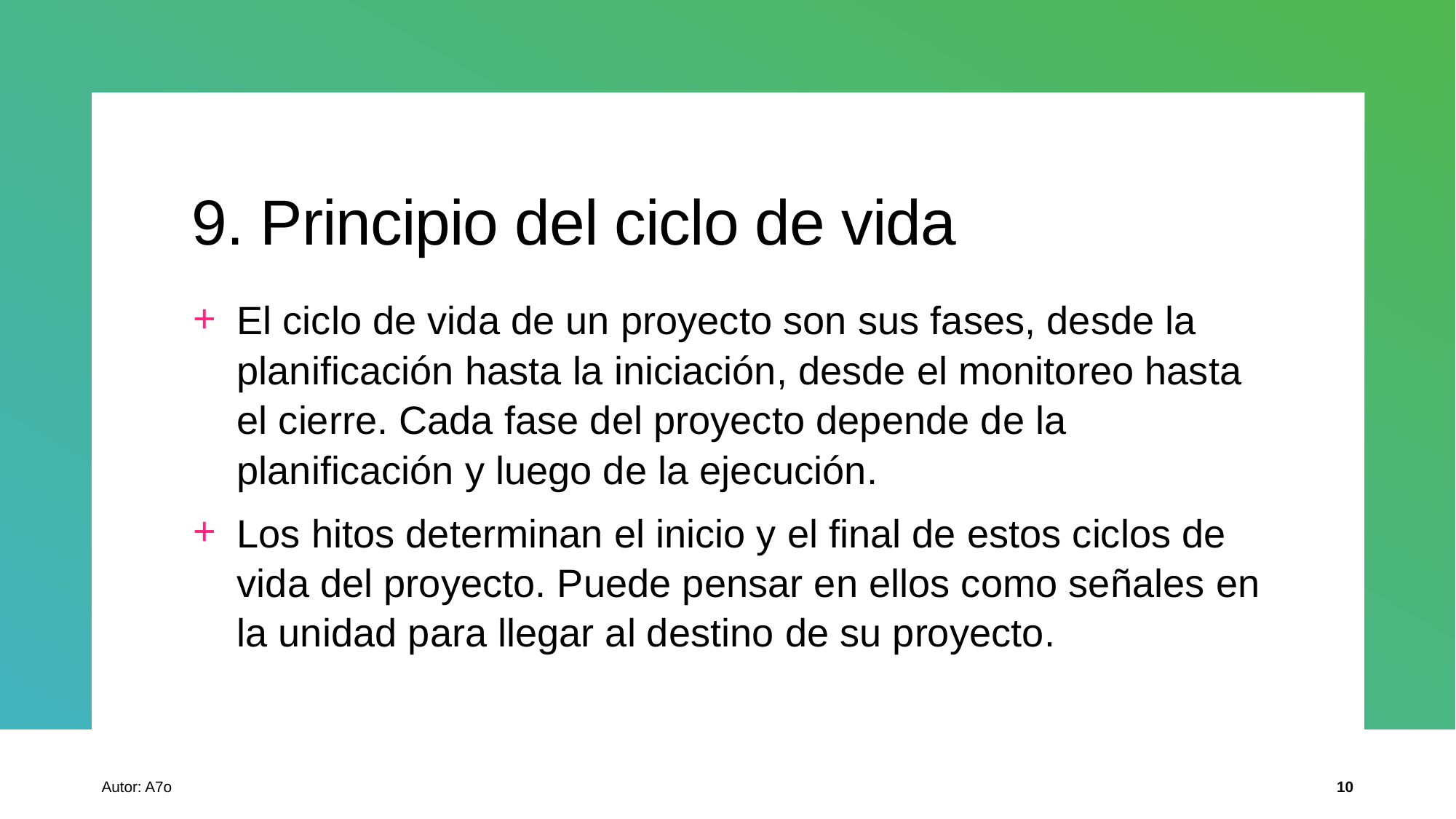

# 9. Principio del ciclo de vida

El ciclo de vida de un proyecto son sus fases, desde la planificación hasta la iniciación, desde el monitoreo hasta el cierre. Cada fase del proyecto depende de la planificación y luego de la ejecución.
Los hitos determinan el inicio y el final de estos ciclos de vida del proyecto. Puede pensar en ellos como señales en la unidad para llegar al destino de su proyecto.

Autor: A7o
10